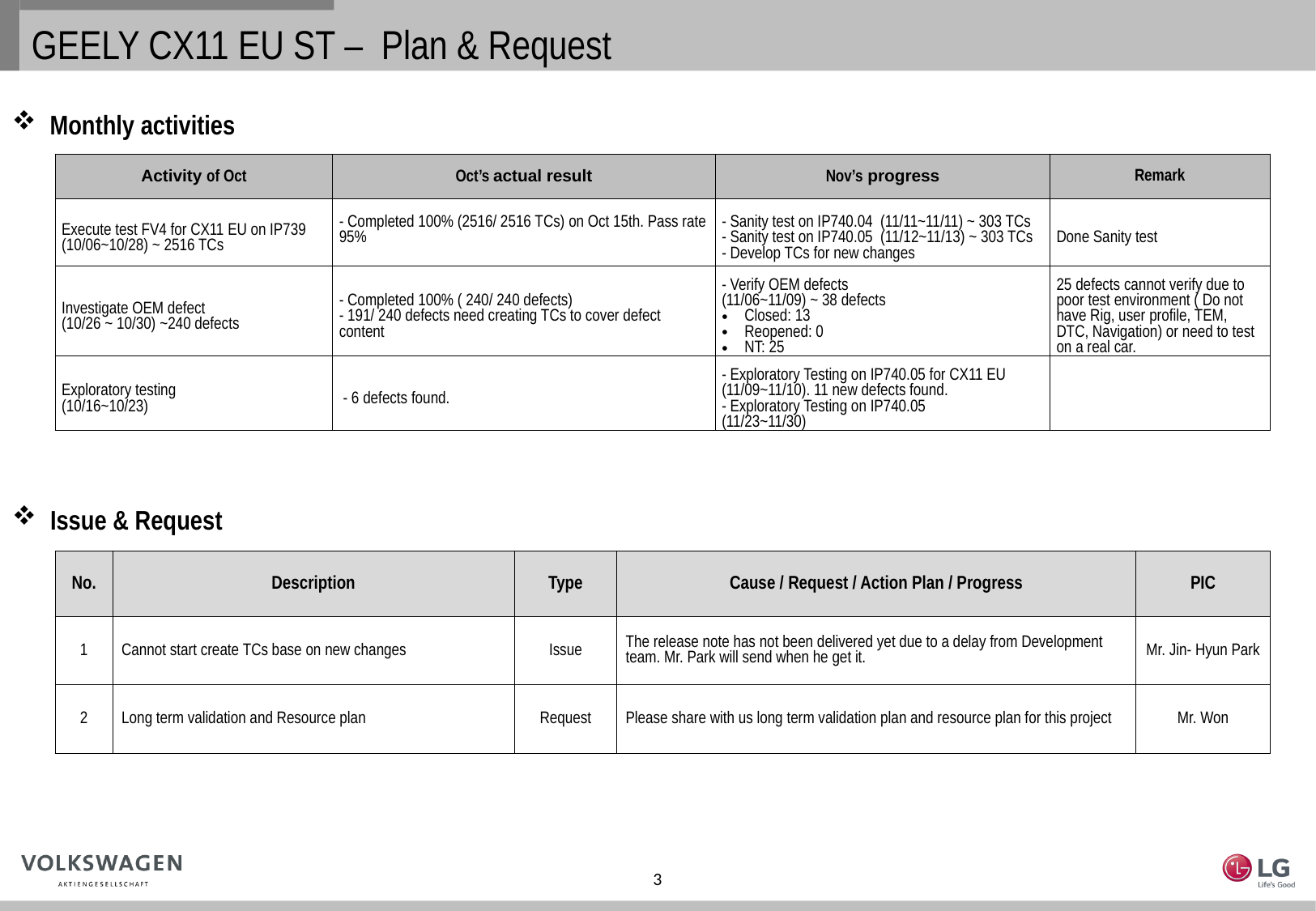

# GEELY CX11 EU ST –  Plan & Request
Monthly activities
| Activity of Oct | Oct’s actual result | Nov’s progress | Remark |
| --- | --- | --- | --- |
| Execute test FV4 for CX11 EU on IP739 (10/06~10/28) ~ 2516 TCs | - Completed 100% (2516/ 2516 TCs) on Oct 15th. Pass rate 95% | - Sanity test on IP740.04 (11/11~11/11) ~ 303 TCs - Sanity test on IP740.05 (11/12~11/13) ~ 303 TCs - Develop TCs for new changes | Done Sanity test |
| Investigate OEM defect (10/26 ~ 10/30) ~240 defects | - Completed 100% ( 240/ 240 defects) - 191/ 240 defects need creating TCs to cover defect content | - Verify OEM defects (11/06~11/09) ~ 38 defects Closed: 13 Reopened: 0 NT: 25 | 25 defects cannot verify due to poor test environment ( Do not have Rig, user profile, TEM, DTC, Navigation) or need to test on a real car. |
| Exploratory testing (10/16~10/23) | - 6 defects found. | - Exploratory Testing on IP740.05 for CX11 EU (11/09~11/10). 11 new defects found. - Exploratory Testing on IP740.05 (11/23~11/30) |  |
Issue & Request
| No. | Description | Type | Cause / Request / Action Plan / Progress | PIC |
| --- | --- | --- | --- | --- |
| 1 | Cannot start create TCs base on new changes | Issue | The release note has not been delivered yet due to a delay from Development team. Mr. Park will send when he get it. | Mr. Jin- Hyun Park |
| 2 | Long term validation and Resource plan | Request | Please share with us long term validation plan and resource plan for this project | Mr. Won |